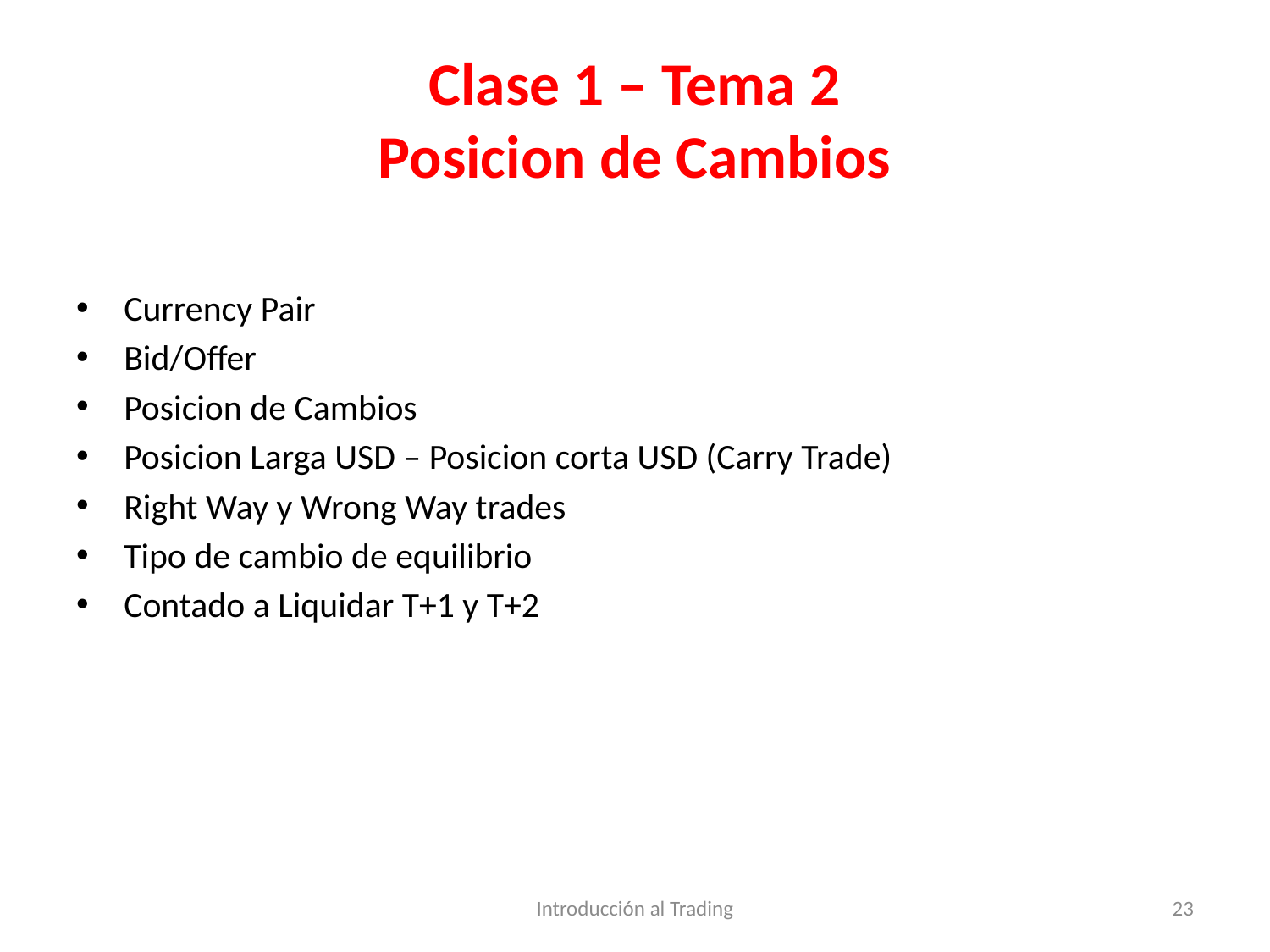

# Clase 1 – Tema 2 Posicion de Cambios
Currency Pair
Bid/Offer
Posicion de Cambios
Posicion Larga USD – Posicion corta USD (Carry Trade)
Right Way y Wrong Way trades
Tipo de cambio de equilibrio
Contado a Liquidar T+1 y T+2
Introducción al Trading
23